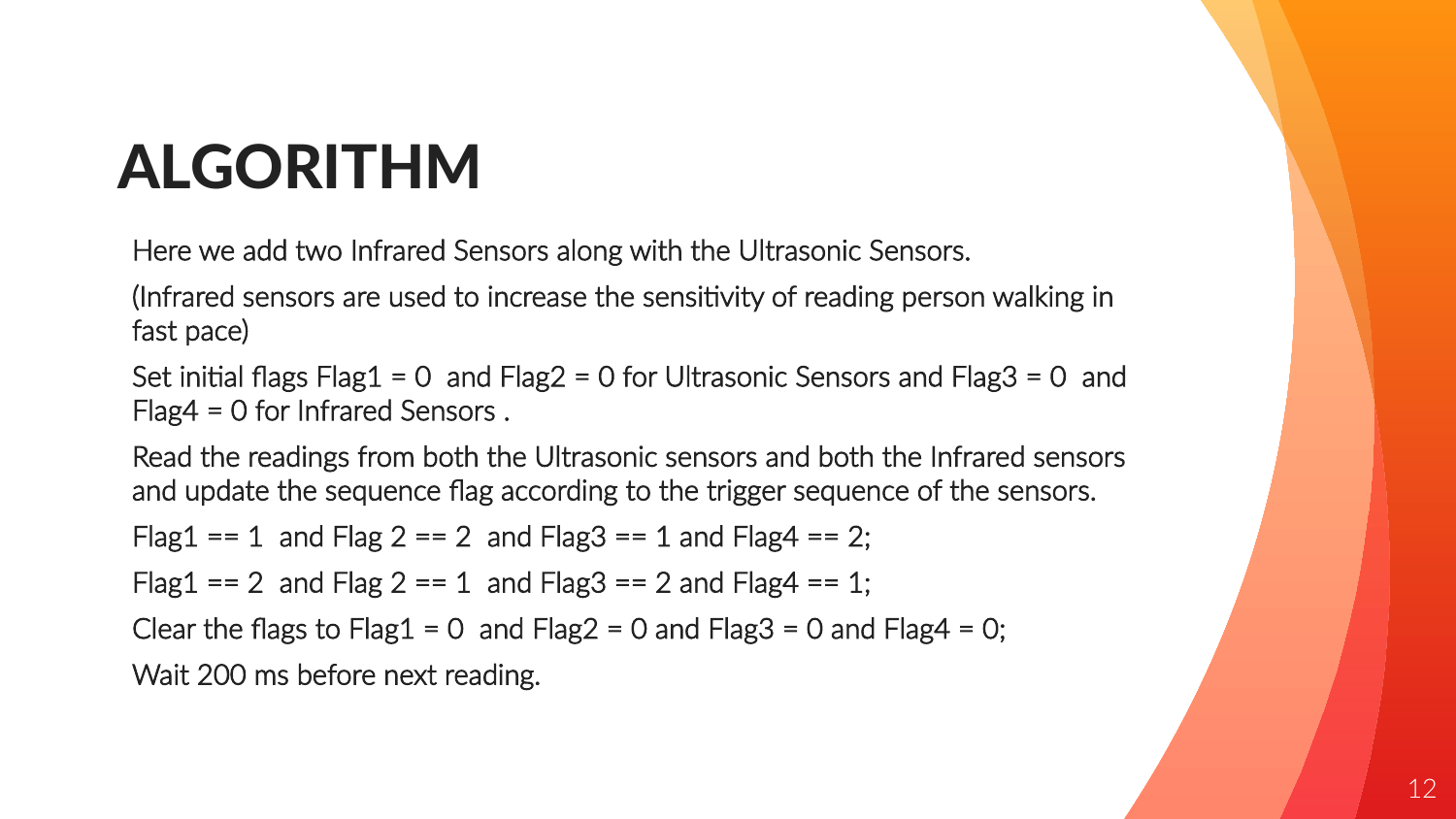

# ALGORITHM
Here we add two Infrared Sensors along with the Ultrasonic Sensors.
(Infrared sensors are used to increase the sensitivity of reading person walking in fast pace)
Set initial flags Flag1 = 0  and Flag2 = 0 for Ultrasonic Sensors and Flag3 = 0  and Flag4 = 0 for Infrared Sensors .
Read the readings from both the Ultrasonic sensors and both the Infrared sensors and update the sequence flag according to the trigger sequence of the sensors.
Flag1 == 1  and Flag 2 == 2  and Flag3 == 1 and Flag4 == 2;
Flag1 == 2  and Flag 2 == 1  and Flag3 == 2 and Flag4 == 1;
Clear the flags to Flag1 = 0  and Flag2 = 0 and Flag3 = 0 and Flag4 = 0;
Wait 200 ms before next reading.
12